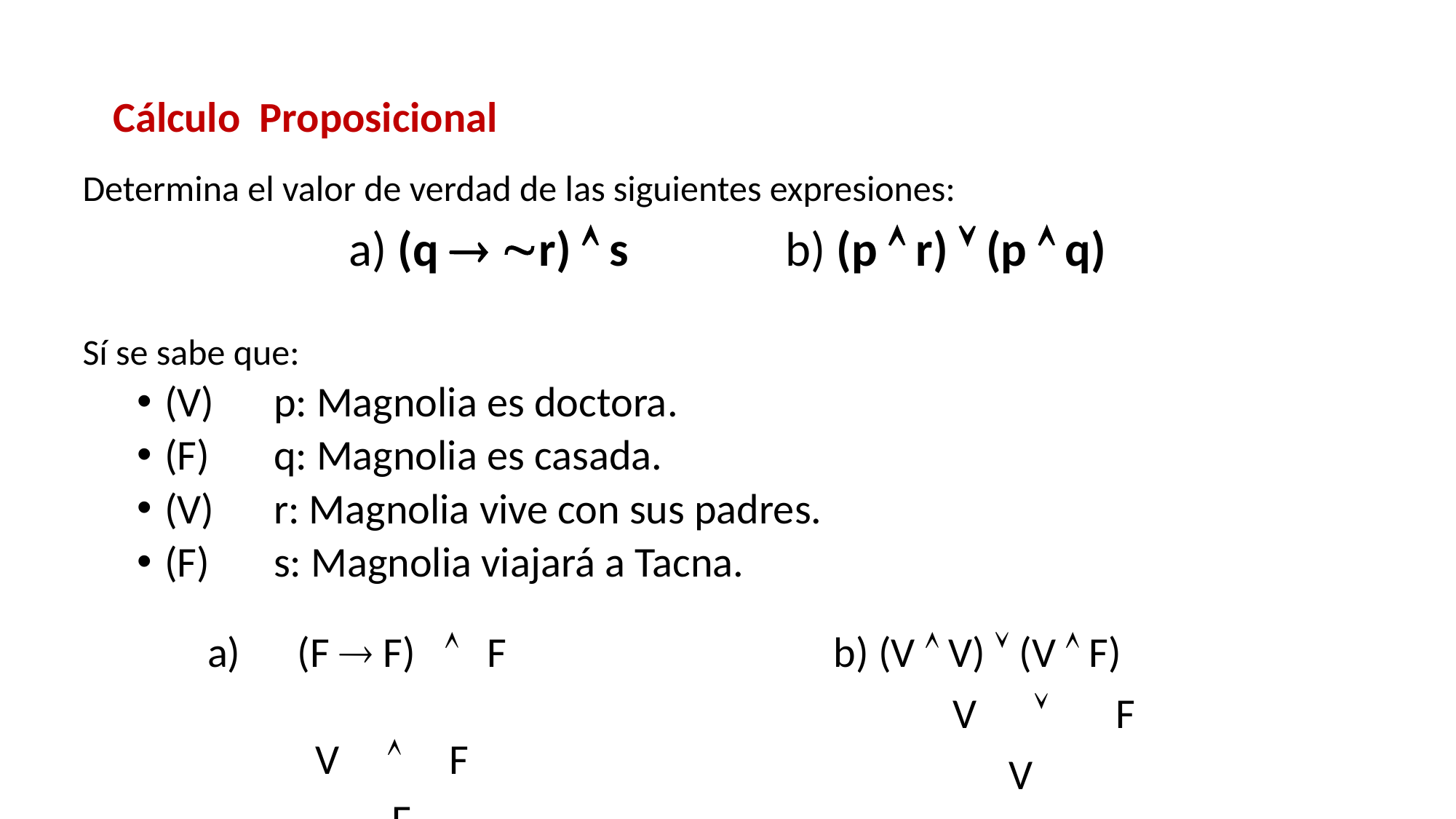

# Cálculo  Proposicional
Determina el valor de verdad de las siguientes expresiones:
a) (q → ∼r) ∧ s		b) (p ∧ r) ∨ (p ∧ q)

Sí se sabe que:
(V)	p: Magnolia es doctora.
(F)	q: Magnolia es casada.
(V)	r: Magnolia vive con sus padres.
(F)	s: Magnolia viajará a Tacna.

	    a)	  (F → F)   ∧   F
                  V     ∧     F
                          F
	    b) (V ∧ V) ∨ (V ∧ F)
    	     V      ∨       F
                         V